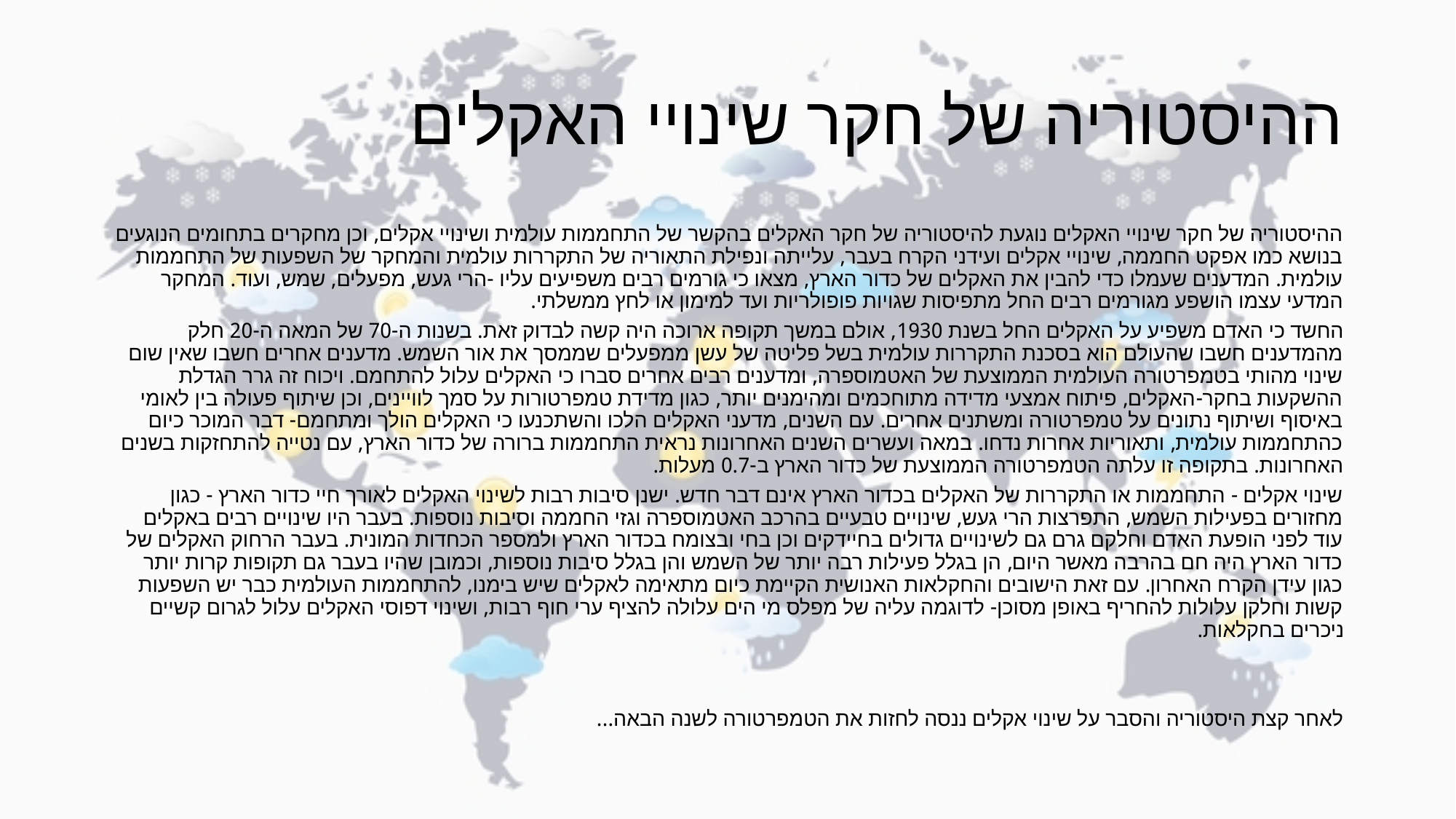

# ההיסטוריה של חקר שינויי האקלים
ההיסטוריה של חקר שינויי האקלים נוגעת להיסטוריה של חקר האקלים בהקשר של התחממות עולמית ושינויי אקלים, וכן מחקרים בתחומים הנוגעים בנושא כמו אפקט החממה, שינויי אקלים ועידני הקרח בעבר, עלייתה ונפילת התאוריה של התקררות עולמית והמחקר של השפעות של התחממות עולמית. המדענים שעמלו כדי להבין את האקלים של כדור הארץ, מצאו כי גורמים רבים משפיעים עליו -הרי געש, מפעלים, שמש, ועוד. המחקר המדעי עצמו הושפע מגורמים רבים החל מתפיסות שגויות פופולריות ועד למימון או לחץ ממשלתי.
החשד כי האדם משפיע על האקלים החל בשנת 1930, אולם במשך תקופה ארוכה היה קשה לבדוק זאת. בשנות ה-70 של המאה ה-20 חלק מהמדענים חשבו שהעולם הוא בסכנת התקררות עולמית בשל פליטה של עשן ממפעלים שממסך את אור השמש. מדענים אחרים חשבו שאין שום שינוי מהותי בטמפרטורה העולמית הממוצעת של האטמוספרה, ומדענים רבים אחרים סברו כי האקלים עלול להתחמם. ויכוח זה גרר הגדלת ההשקעות בחקר-האקלים, פיתוח אמצעי מדידה מתוחכמים ומהימנים יותר, כגון מדידת טמפרטורות על סמך לוויינים, וכן שיתוף פעולה בין לאומי באיסוף ושיתוף נתונים על טמפרטורה ומשתנים אחרים. עם השנים, מדעני האקלים הלכו והשתכנעו כי האקלים הולך ומתחמם- דבר המוכר כיום כהתחממות עולמית, ותאוריות אחרות נדחו. במאה ועשרים השנים האחרונות נראית התחממות ברורה של כדור הארץ, עם נטייה להתחזקות בשנים האחרונות. בתקופה זו עלתה הטמפרטורה הממוצעת של כדור הארץ ב-0.7 מעלות.
שינוי אקלים - התחממות או התקררות של האקלים בכדור הארץ אינם דבר חדש. ישנן סיבות רבות לשינוי האקלים לאורך חיי כדור הארץ - כגון מחזורים בפעילות השמש, התפרצות הרי געש, שינויים טבעיים בהרכב האטמוספרה וגזי החממה וסיבות נוספות. בעבר היו שינויים רבים באקלים עוד לפני הופעת האדם וחלקם גרם גם לשינויים גדולים בחיידקים וכן בחי ובצומח בכדור הארץ ולמספר הכחדות המונית. בעבר הרחוק האקלים של כדור הארץ היה חם בהרבה מאשר היום, הן בגלל פעילות רבה יותר של השמש והן בגלל סיבות נוספות, וכמובן שהיו בעבר גם תקופות קרות יותר כגון עידן הקרח האחרון. עם זאת הישובים והחקלאות האנושית הקיימת כיום מתאימה לאקלים שיש בימנו, להתחממות העולמית כבר יש השפעות קשות וחלקן עלולות להחריף באופן מסוכן- לדוגמה עליה של מפלס מי הים עלולה להציף ערי חוף רבות, ושינוי דפוסי האקלים עלול לגרום קשיים ניכרים בחקלאות.

לאחר קצת היסטוריה והסבר על שינוי אקלים ננסה לחזות את הטמפרטורה לשנה הבאה...